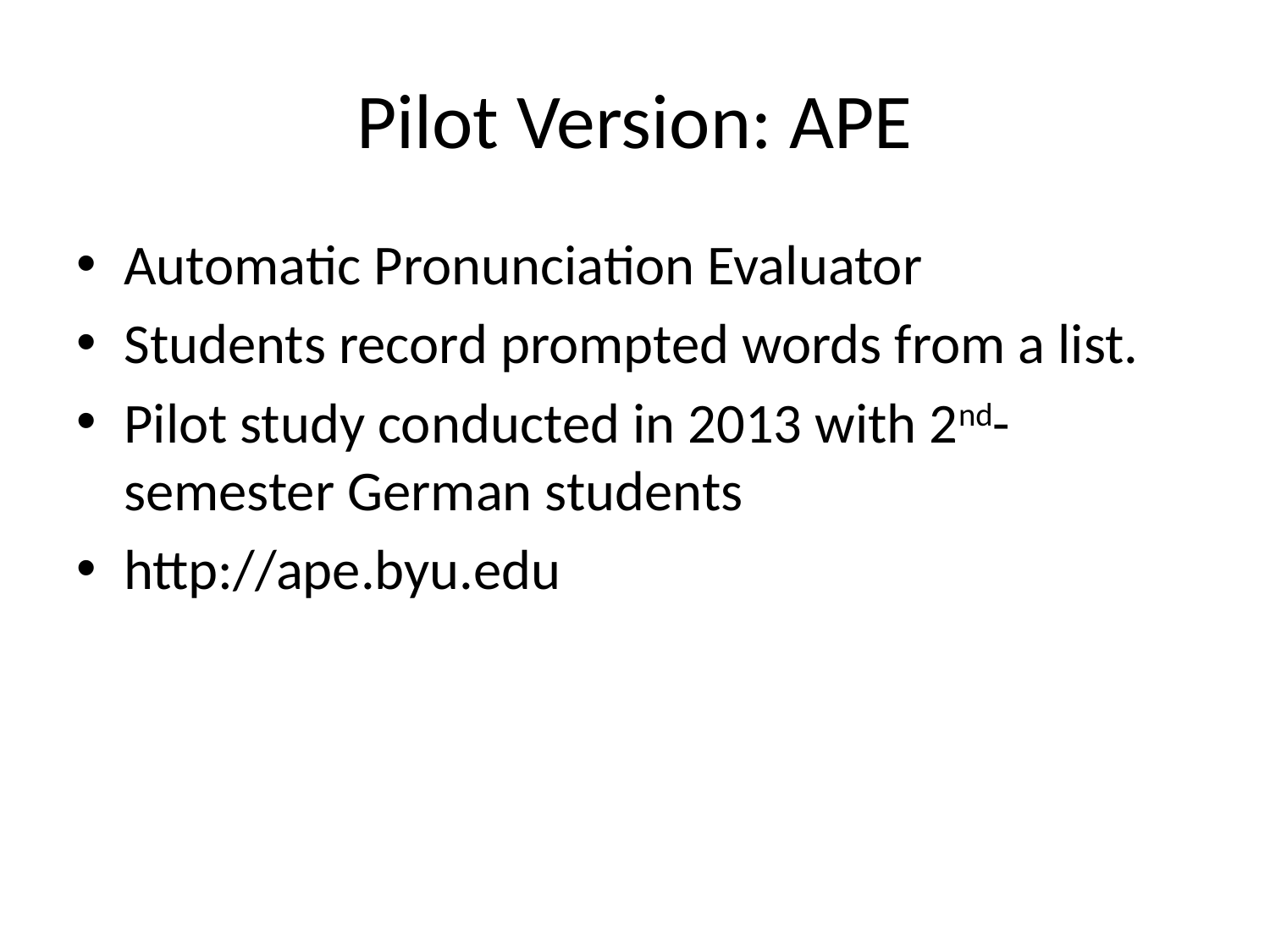

# Pilot Version: APE
Automatic Pronunciation Evaluator
Students record prompted words from a list.
Pilot study conducted in 2013 with 2nd-semester German students
http://ape.byu.edu